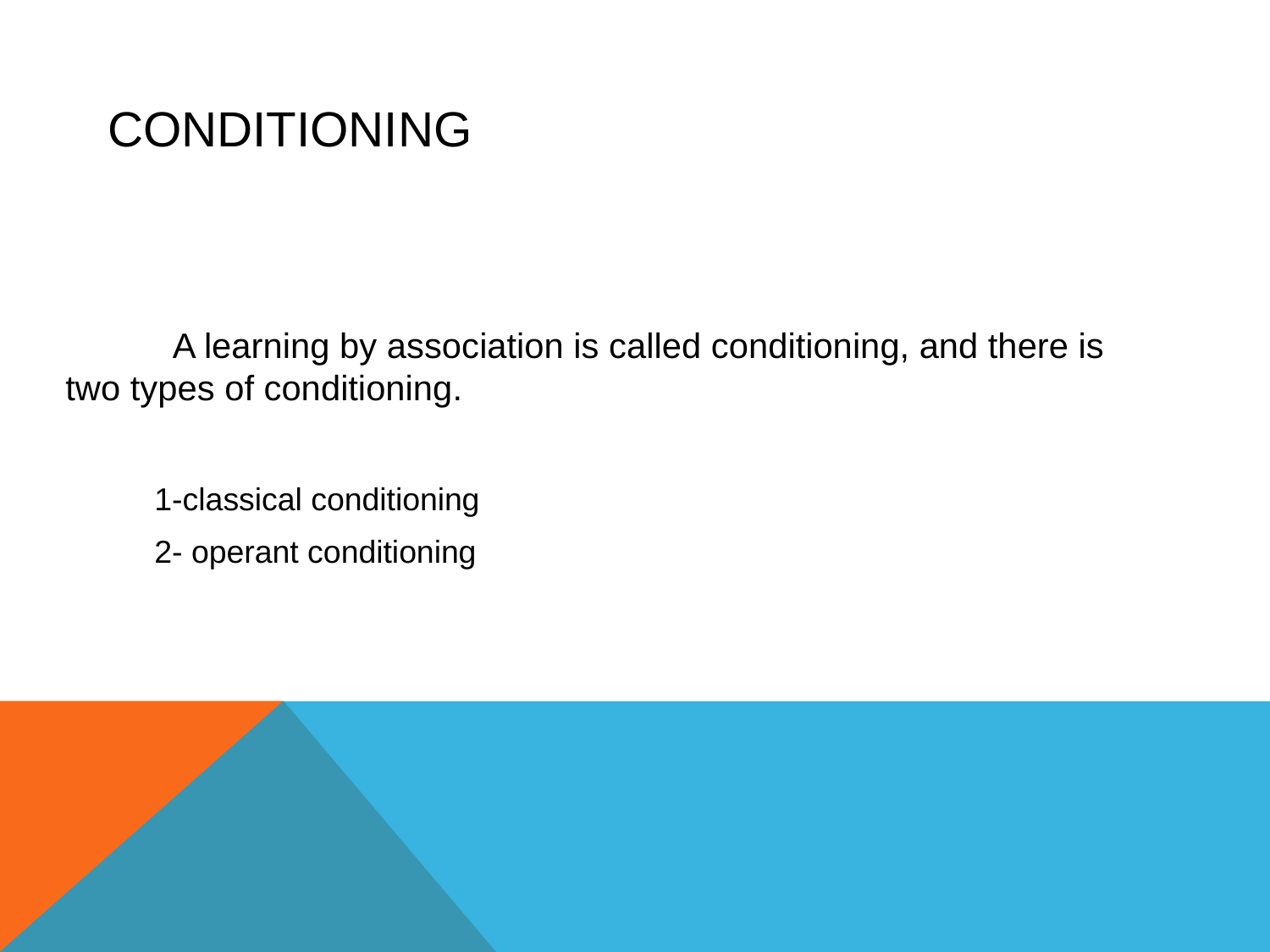

# Conditioning

           A learning by association is called conditioning, and there is two types of conditioning.

          1-classical conditioning
          2- operant conditioning